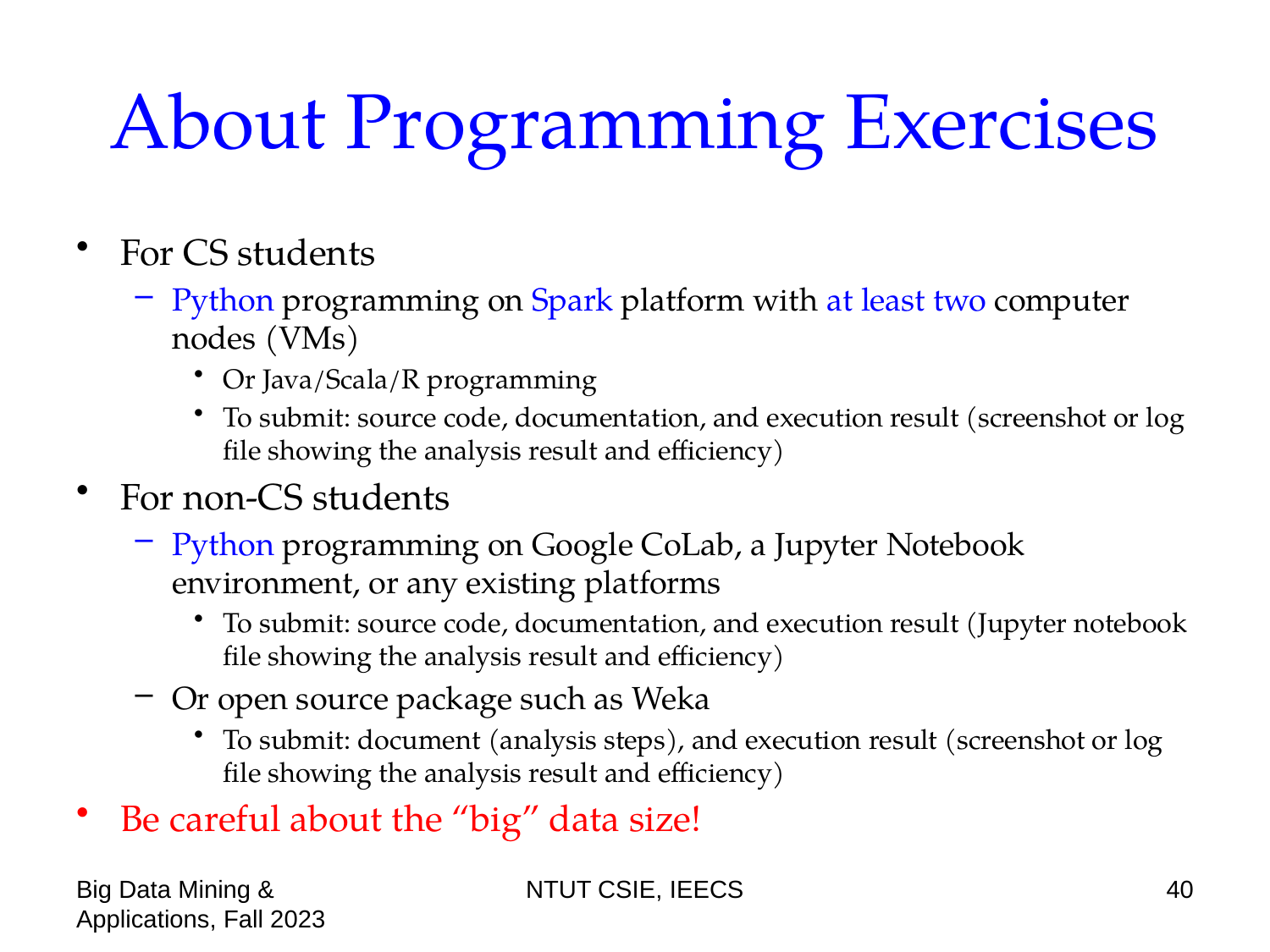

# About Programming Exercises
For CS students
Python programming on Spark platform with at least two computer nodes (VMs)
Or Java/Scala/R programming
To submit: source code, documentation, and execution result (screenshot or log file showing the analysis result and efficiency)
For non-CS students
Python programming on Google CoLab, a Jupyter Notebook environment, or any existing platforms
To submit: source code, documentation, and execution result (Jupyter notebook file showing the analysis result and efficiency)
Or open source package such as Weka
To submit: document (analysis steps), and execution result (screenshot or log file showing the analysis result and efficiency)
Be careful about the “big” data size!
Big Data Mining & Applications, Fall 2023
NTUT CSIE, IEECS
40